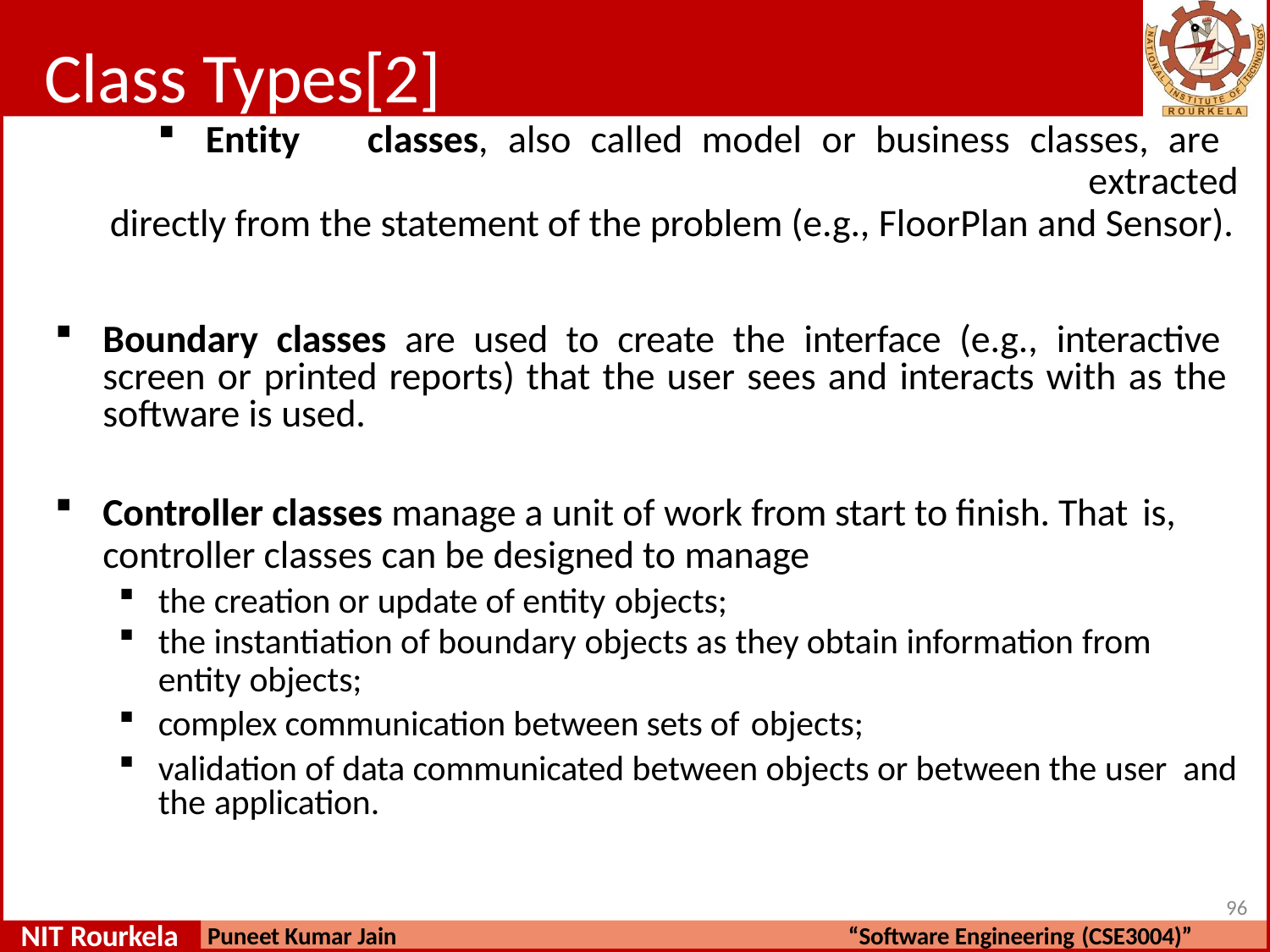

# Class Types[2]
Entity	classes,	also	called	model	or	business	classes,	are	extracted
directly from the statement of the problem (e.g., FloorPlan and Sensor).

Boundary classes are used to create the interface (e.g., interactive  screen or printed reports) that the user sees and interacts with as the  software is used.

Controller classes manage a unit of work from start to finish. That is,
controller classes can be designed to manage
the creation or update of entity objects;
the instantiation of boundary objects as they obtain information from
entity objects;
complex communication between sets of objects;
validation of data communicated between objects or between the user  and the application.
96
NIT Rourkela
Puneet Kumar Jain
“Software Engineering (CSE3004)”